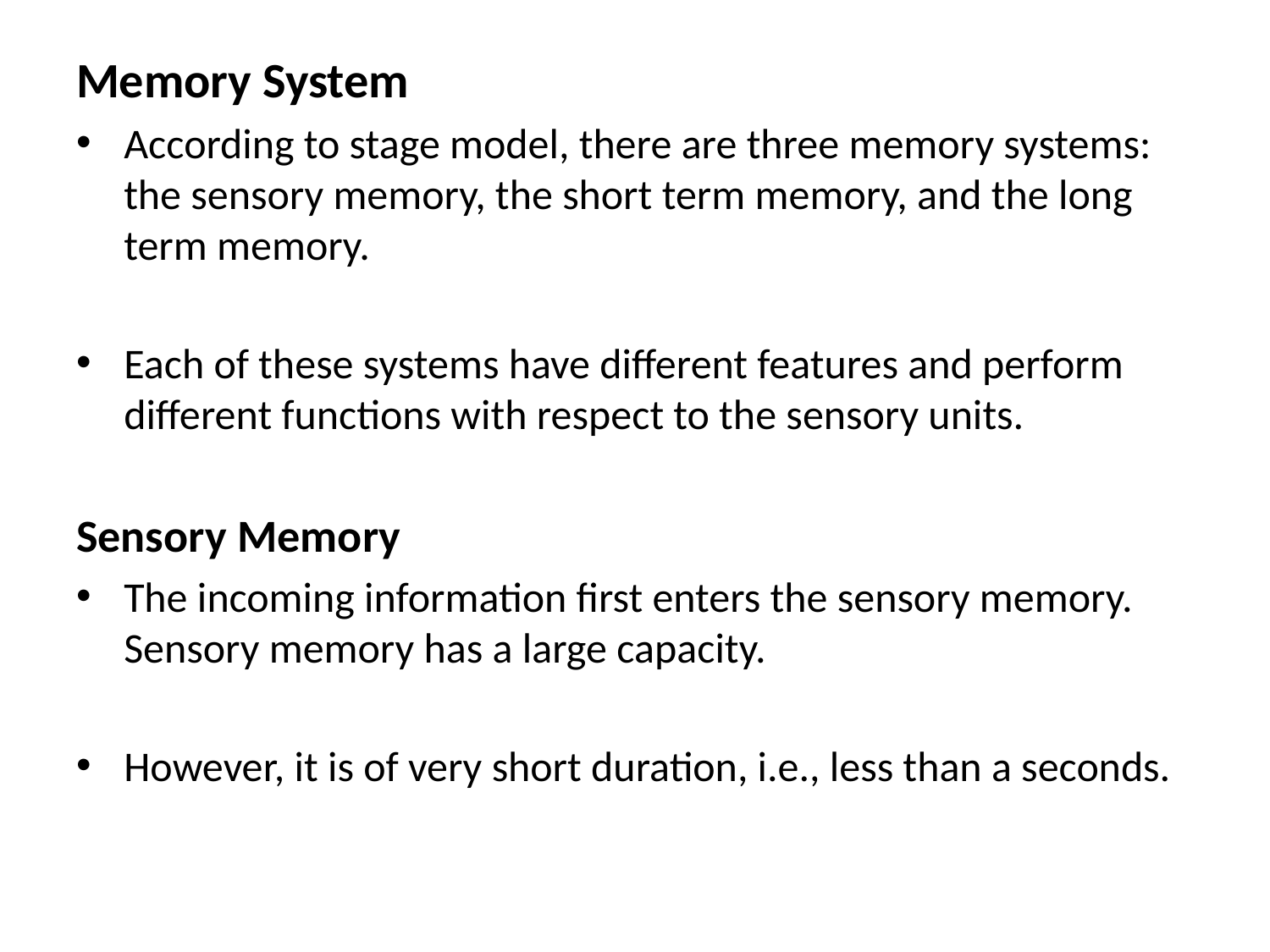

Memory System
According to stage model, there are three memory systems: the sensory memory, the short term memory, and the long term memory.

Each of these systems have different features and perform different functions with respect to the sensory units.

Sensory Memory
The incoming information first enters the sensory memory. Sensory memory has a large capacity.

However, it is of very short duration, i.e., less than a seconds.